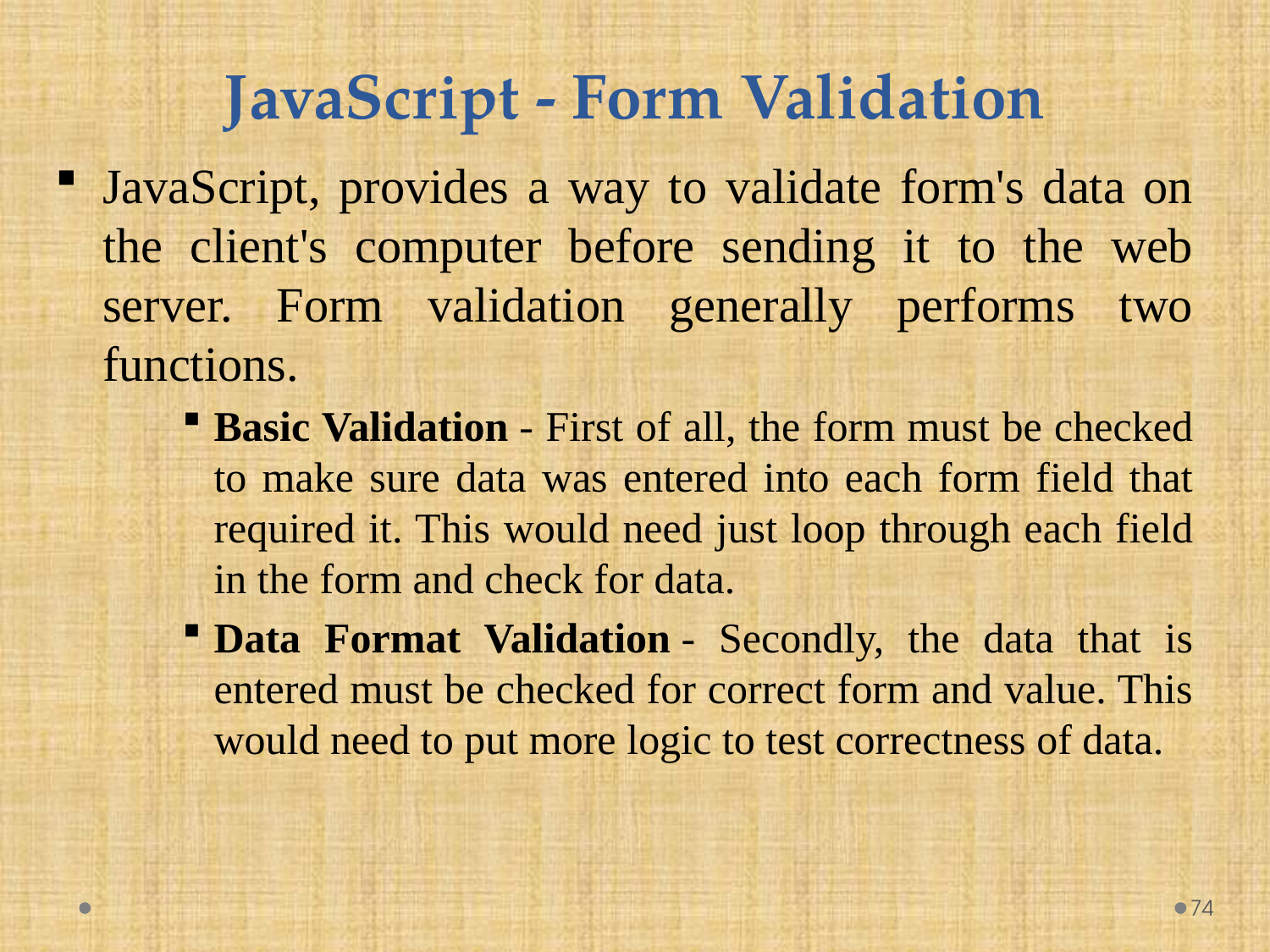

# JavaScript - Form Validation
JavaScript, provides a way to validate form's data on the client's computer before sending it to the web server. Form validation generally performs two functions.
Basic Validation - First of all, the form must be checked to make sure data was entered into each form field that required it. This would need just loop through each field in the form and check for data.
Data Format Validation - Secondly, the data that is entered must be checked for correct form and value. This would need to put more logic to test correctness of data.
74